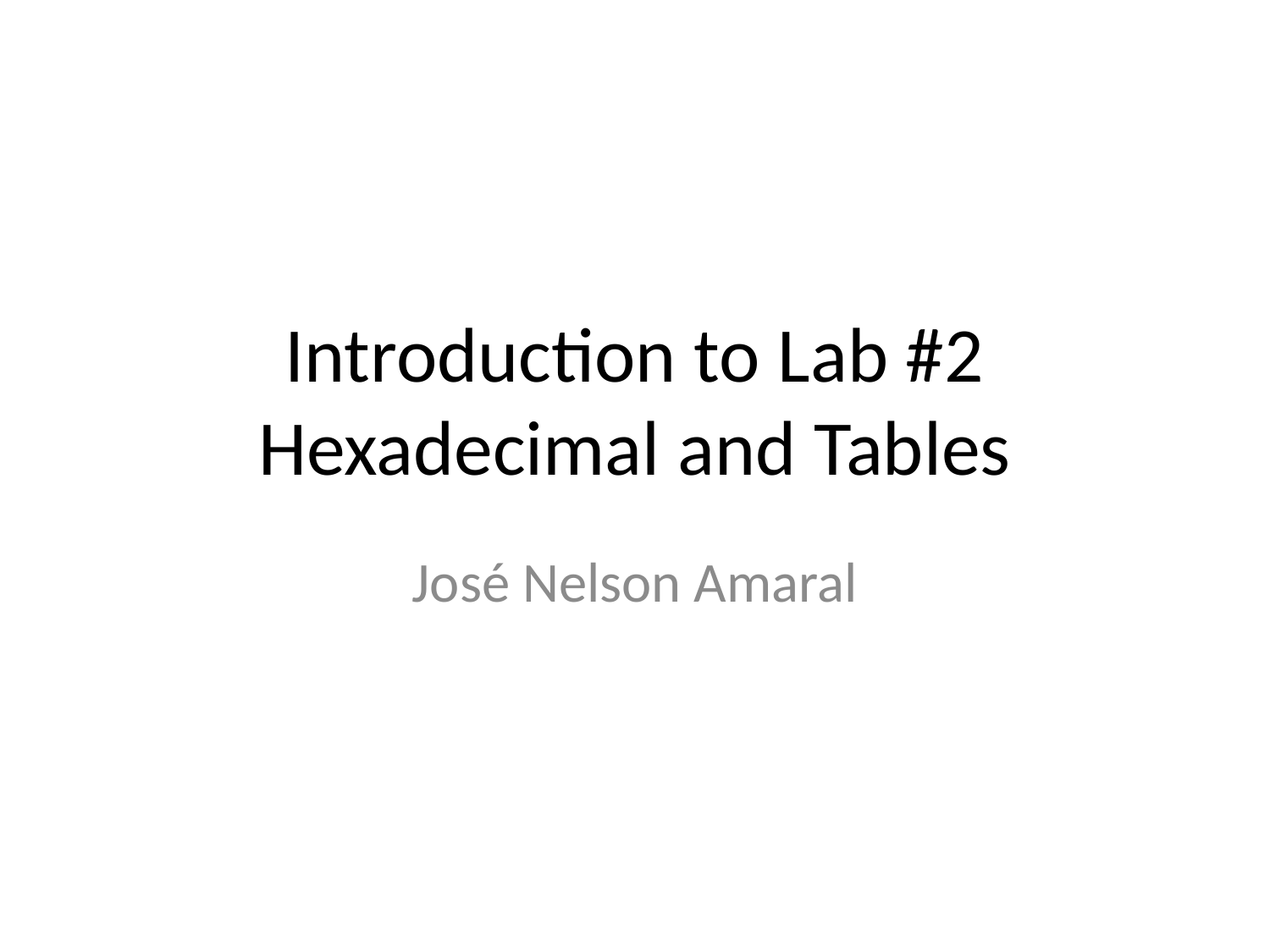

# Introduction to Lab #2 Hexadecimal and Tables
José Nelson Amaral